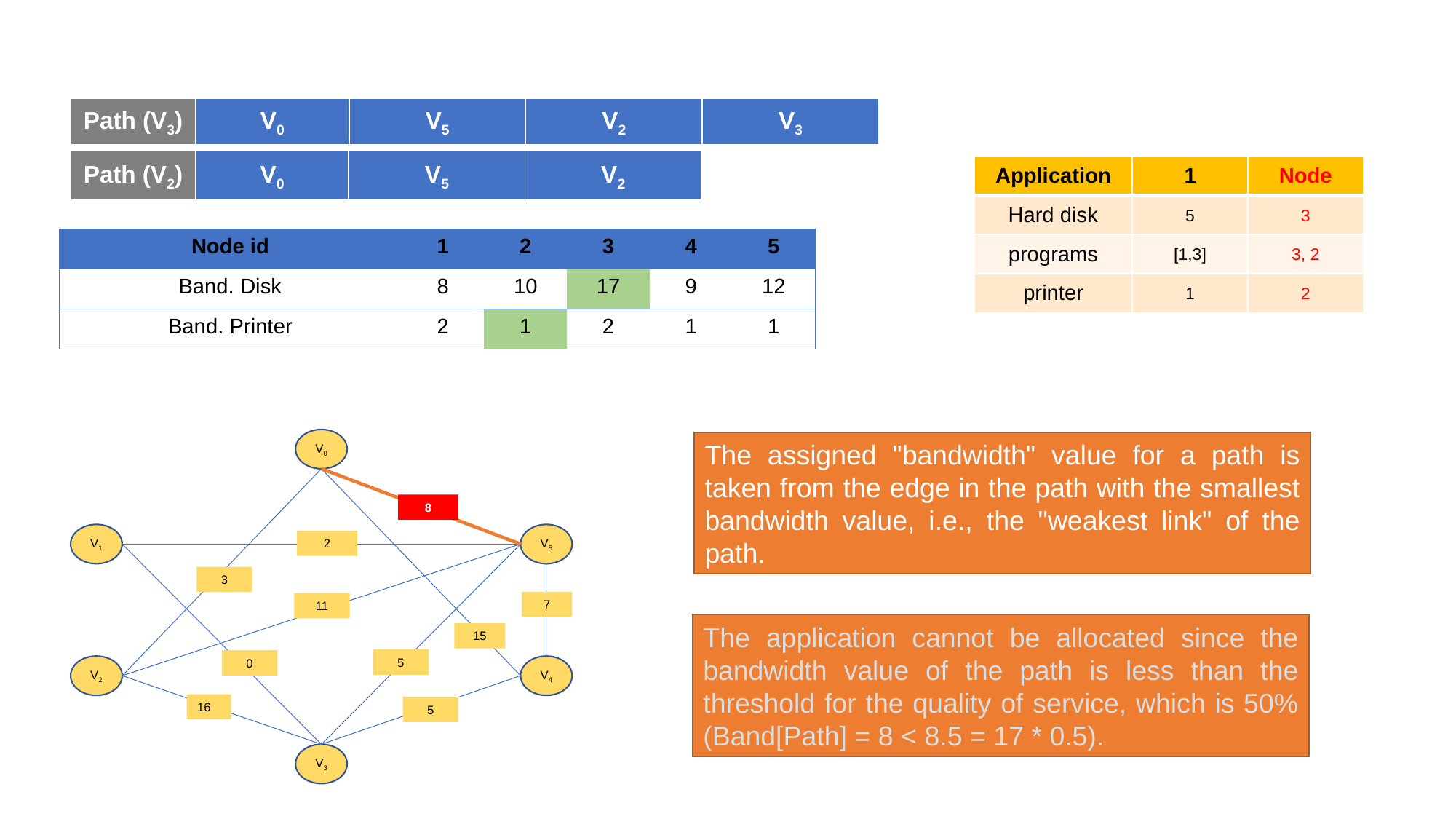

| Path (V3) | V0 | V5 | V2 | V3 |
| --- | --- | --- | --- | --- |
| Path (V2) | V0 | V5 | V2 |
| --- | --- | --- | --- |
| Application | 1 | Node |
| --- | --- | --- |
| Hard disk | 5 | 3 |
| programs | [1,3] | 3, 2 |
| printer | 1 | 2 |
| Node id | 1 | 2 | 3 | 4 | 5 |
| --- | --- | --- | --- | --- | --- |
| Band. Disk | 8 | 10 | 17 | 9 | 12 |
| Band. Printer | 2 | 1 | 2 | 1 | 1 |
V0
The assigned "bandwidth" value for a path is taken from the edge in the path with the smallest bandwidth value, i.e., the "weakest link" of the path.
8
V1
V5
2
3
7
11
The application cannot be allocated since the bandwidth value of the path is less than the threshold for the quality of service, which is 50% (Band[Path] = 8 < 8.5 = 17 * 0.5).
15
5
0
V2
V4
16
5
V3